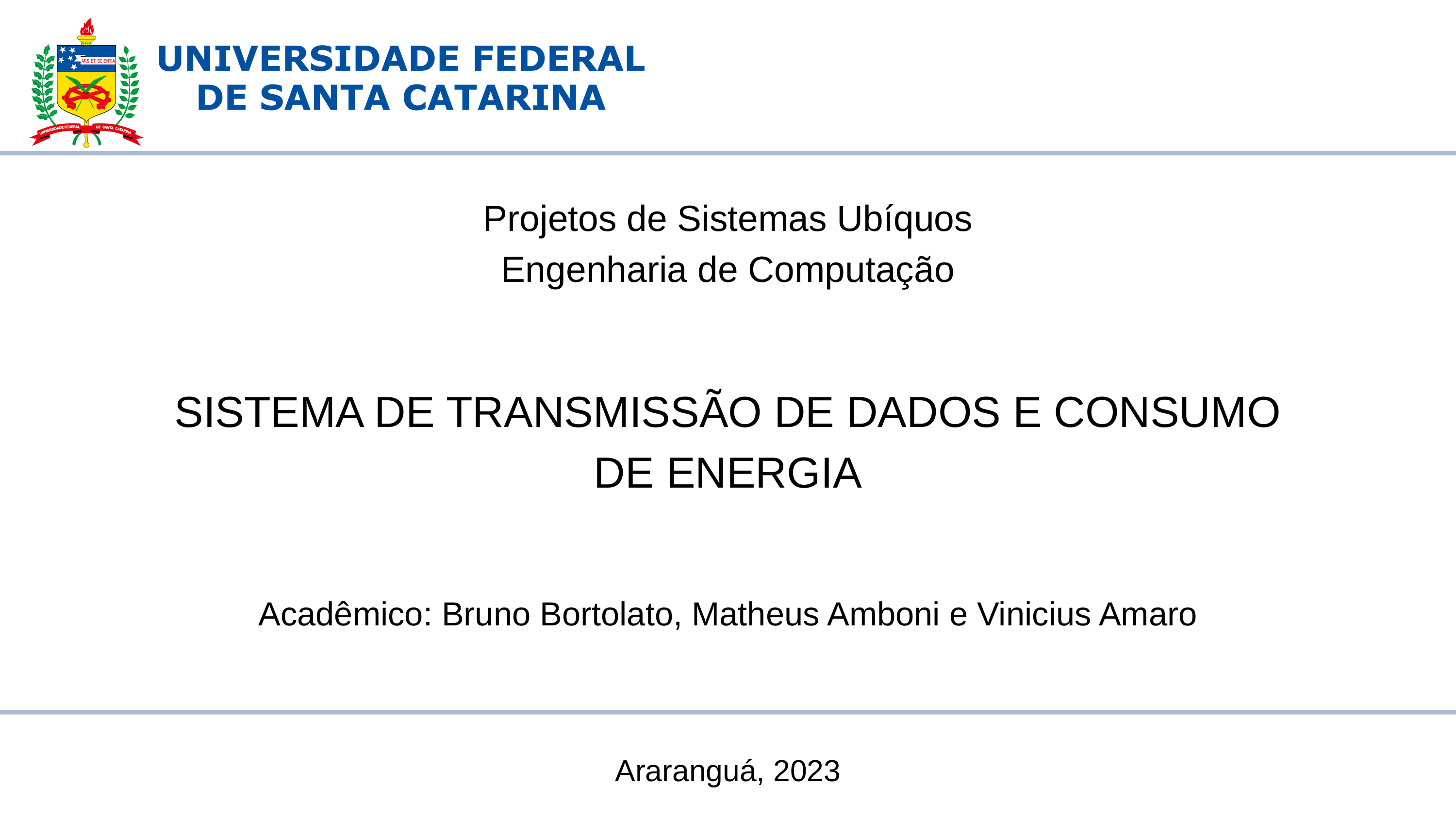

Projetos de Sistemas Ubíquos
Engenharia de Computação
SISTEMA DE TRANSMISSÃO DE DADOS E CONSUMO DE ENERGIA
Acadêmico: Bruno Bortolato, Matheus Amboni e Vinicius Amaro

1
Araranguá, 2023